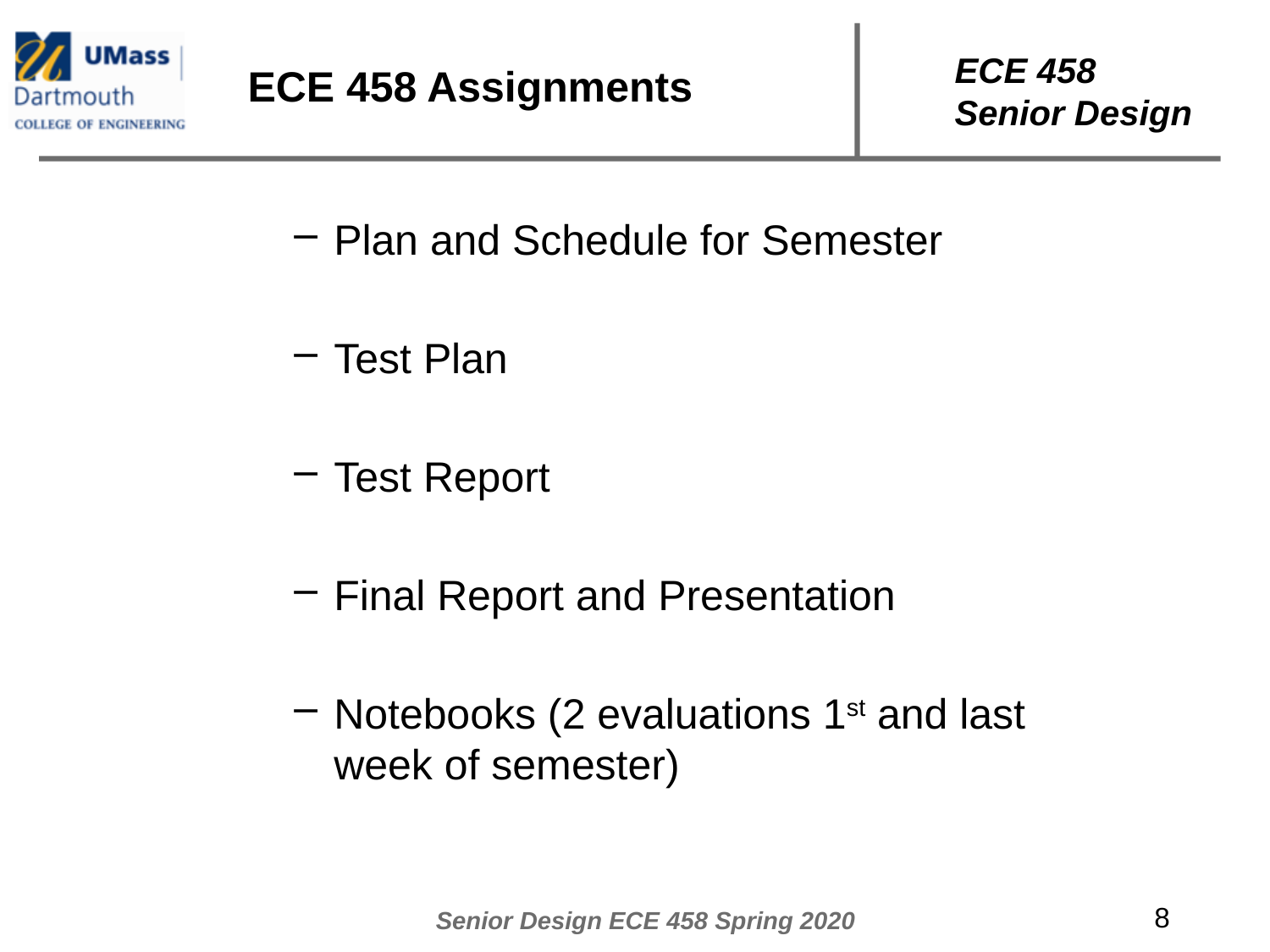

# ECE 458 Assignments
Plan and Schedule for Semester

Test Plan

Test Report

Final Report and Presentation

Notebooks (2 evaluations 1st and last week of semester)